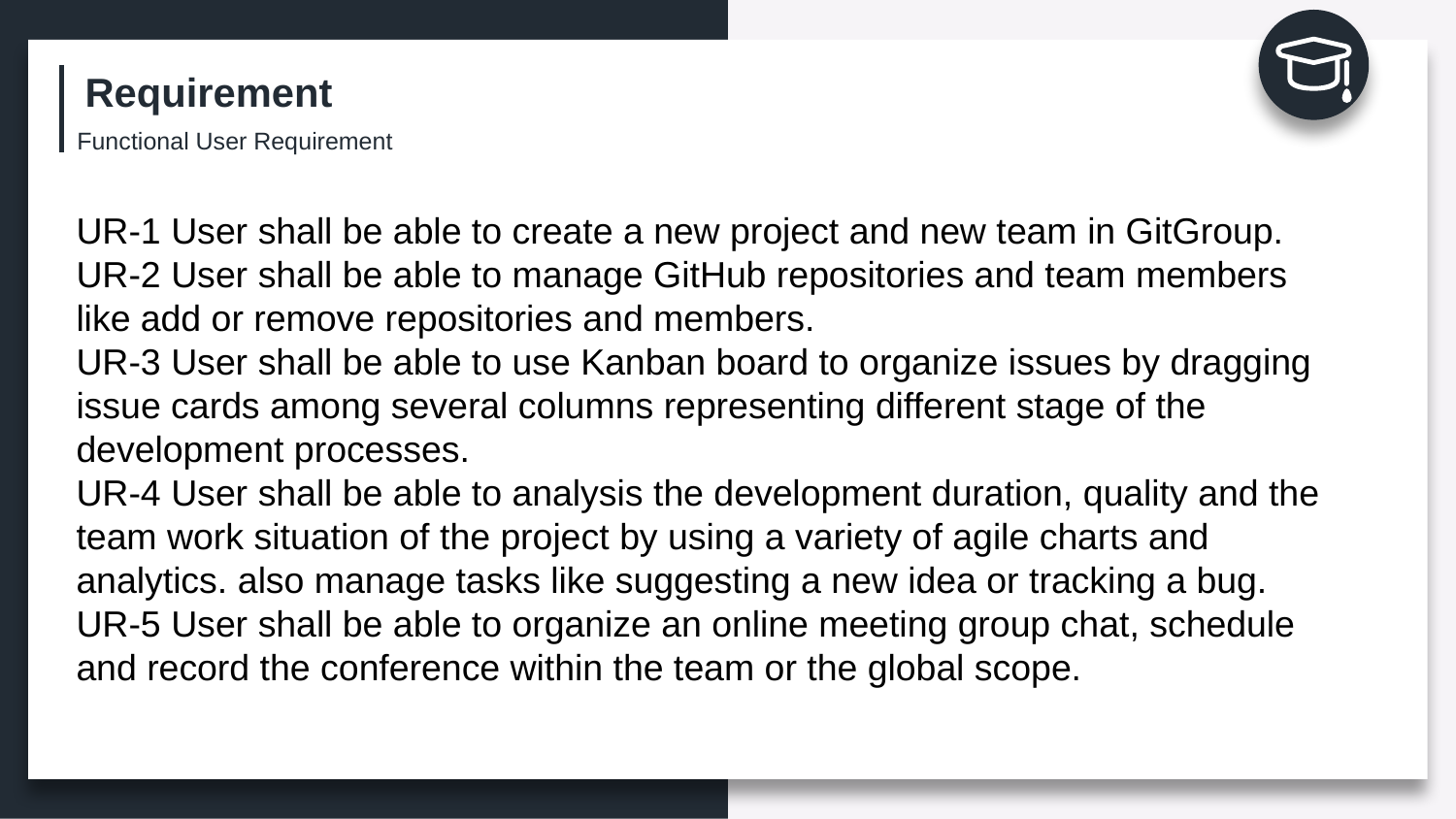

Requirement

Functional User Requirement
UR-1 User shall be able to create a new project and new team in GitGroup.
UR-2 User shall be able to manage GitHub repositories and team members like add or remove repositories and members.
UR-3 User shall be able to use Kanban board to organize issues by dragging issue cards among several columns representing different stage of the development processes.
UR-4 User shall be able to analysis the development duration, quality and the team work situation of the project by using a variety of agile charts and analytics. also manage tasks like suggesting a new idea or tracking a bug.
UR-5 User shall be able to organize an online meeting group chat, schedule and record the conference within the team or the global scope.